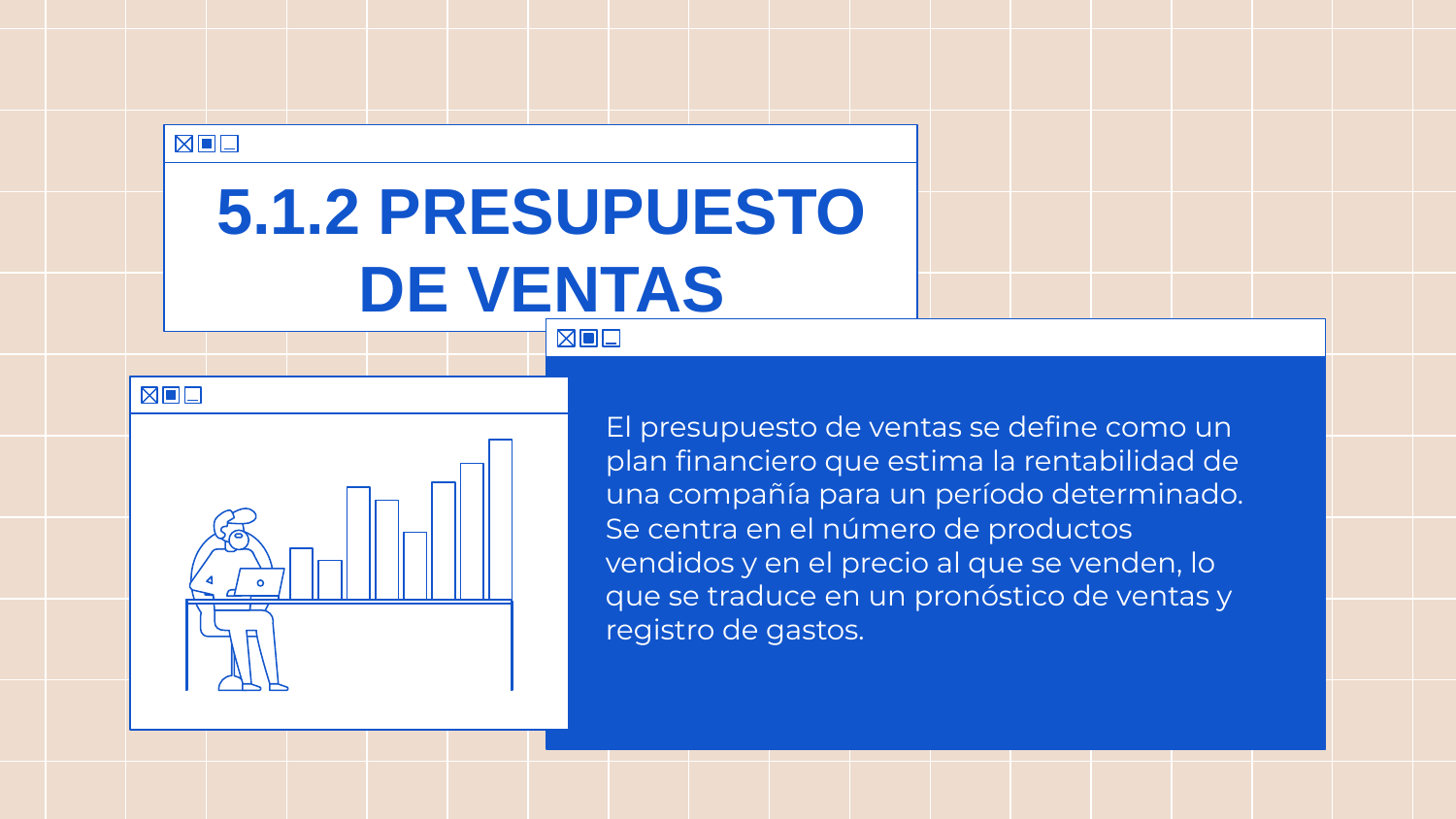

# 5.1.2 PRESUPUESTO DE VENTAS

El presupuesto de ventas se define como un plan financiero que estima la rentabilidad de una compañía para un período determinado. Se centra en el número de productos vendidos y en el precio al que se venden, lo que se traduce en un pronóstico de ventas y registro de gastos.